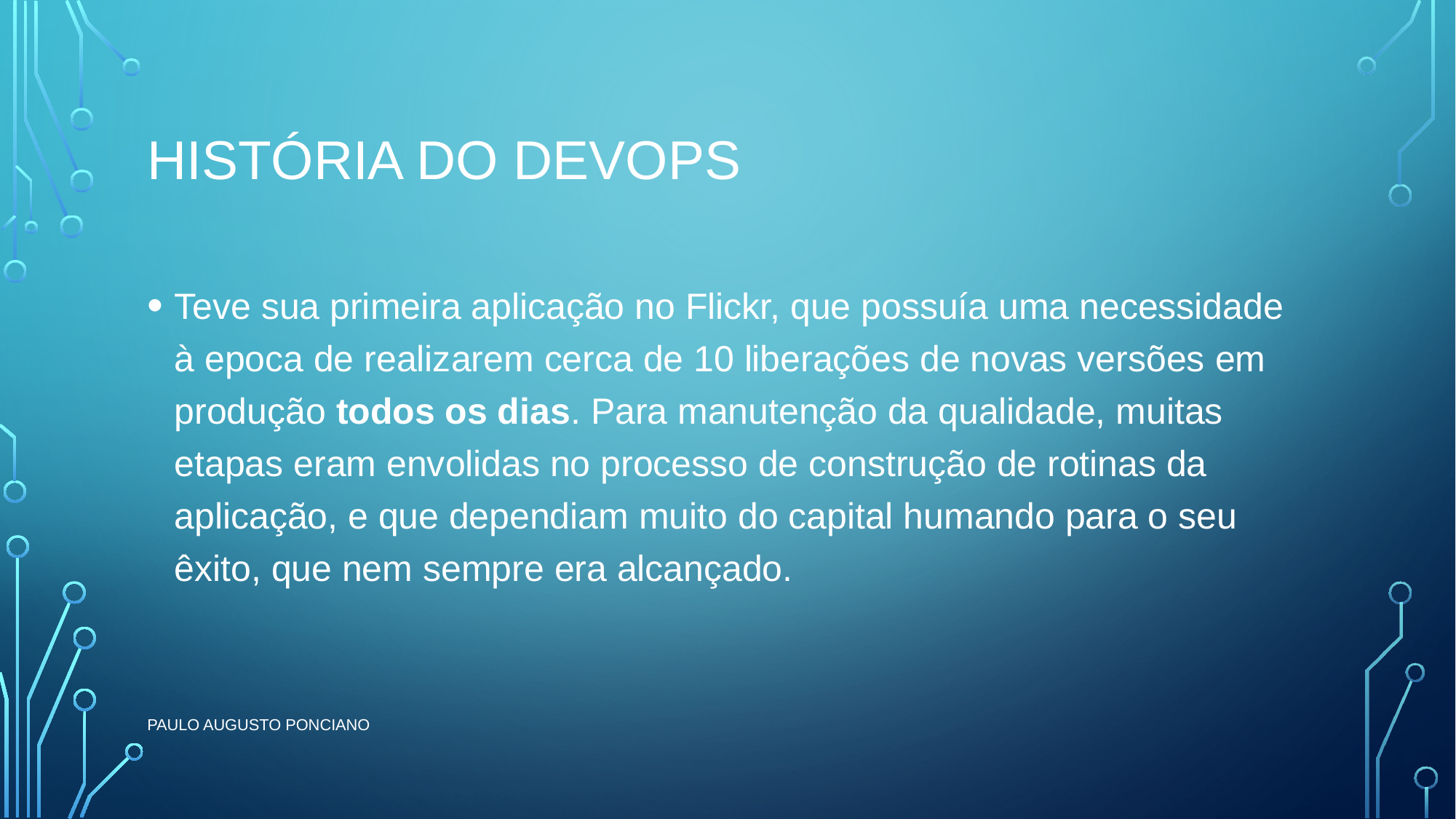

# História do devops
Teve sua primeira aplicação no Flickr, que possuía uma necessidade à epoca de realizarem cerca de 10 liberações de novas versões em produção todos os dias. Para manutenção da qualidade, muitas etapas eram envolidas no processo de construção de rotinas da aplicação, e que dependiam muito do capital humando para o seu êxito, que nem sempre era alcançado.
Paulo Augusto ponciano